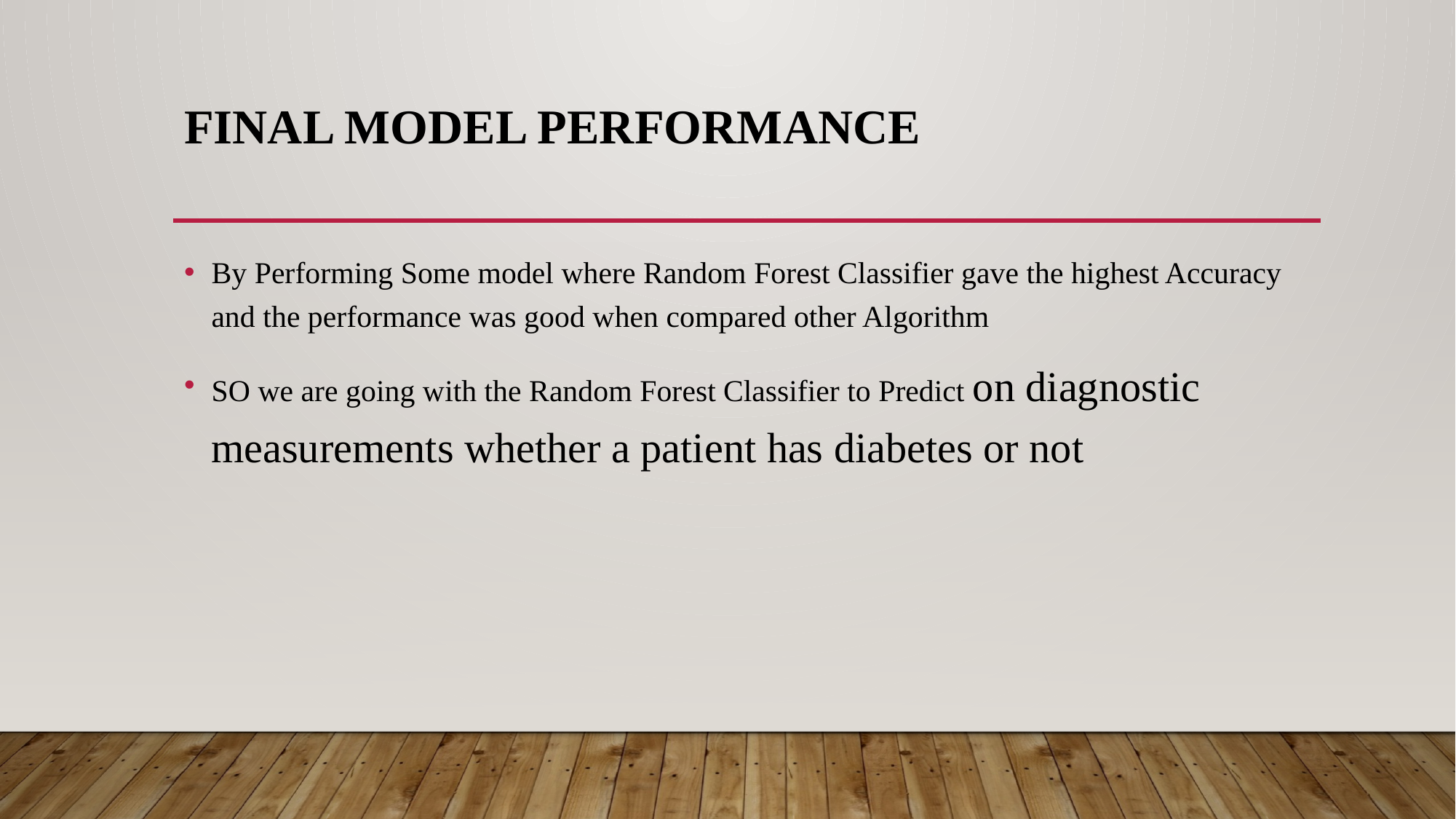

# Final Model Performance
By Performing Some model where Random Forest Classifier gave the highest Accuracy and the performance was good when compared other Algorithm
SO we are going with the Random Forest Classifier to Predict on diagnostic measurements whether a patient has diabetes or not